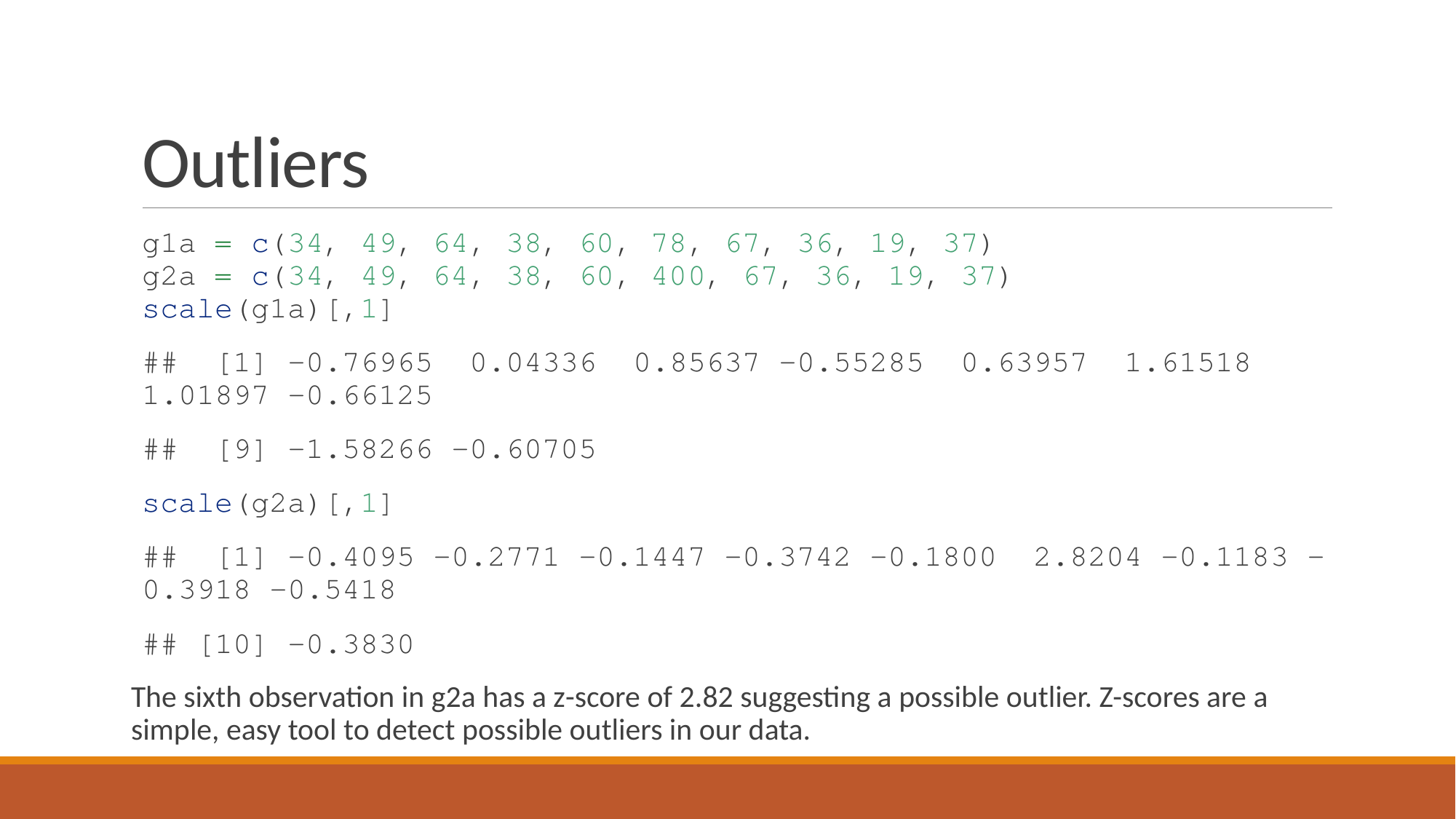

# Outliers
g1a = c(34, 49, 64, 38, 60, 78, 67, 36, 19, 37)
g2a = c(34, 49, 64, 38, 60, 400, 67, 36, 19, 37)
scale(g1a)[,1]
##  [1] -0.76965  0.04336  0.85637 -0.55285  0.63957  1.61518  1.01897 -0.66125
##  [9] -1.58266 -0.60705
scale(g2a)[,1]
##  [1] -0.4095 -0.2771 -0.1447 -0.3742 -0.1800  2.8204 -0.1183 -0.3918 -0.5418
## [10] -0.3830
The sixth observation in g2a has a z-score of 2.82 suggesting a possible outlier. Z-scores are a simple, easy tool to detect possible outliers in our data.